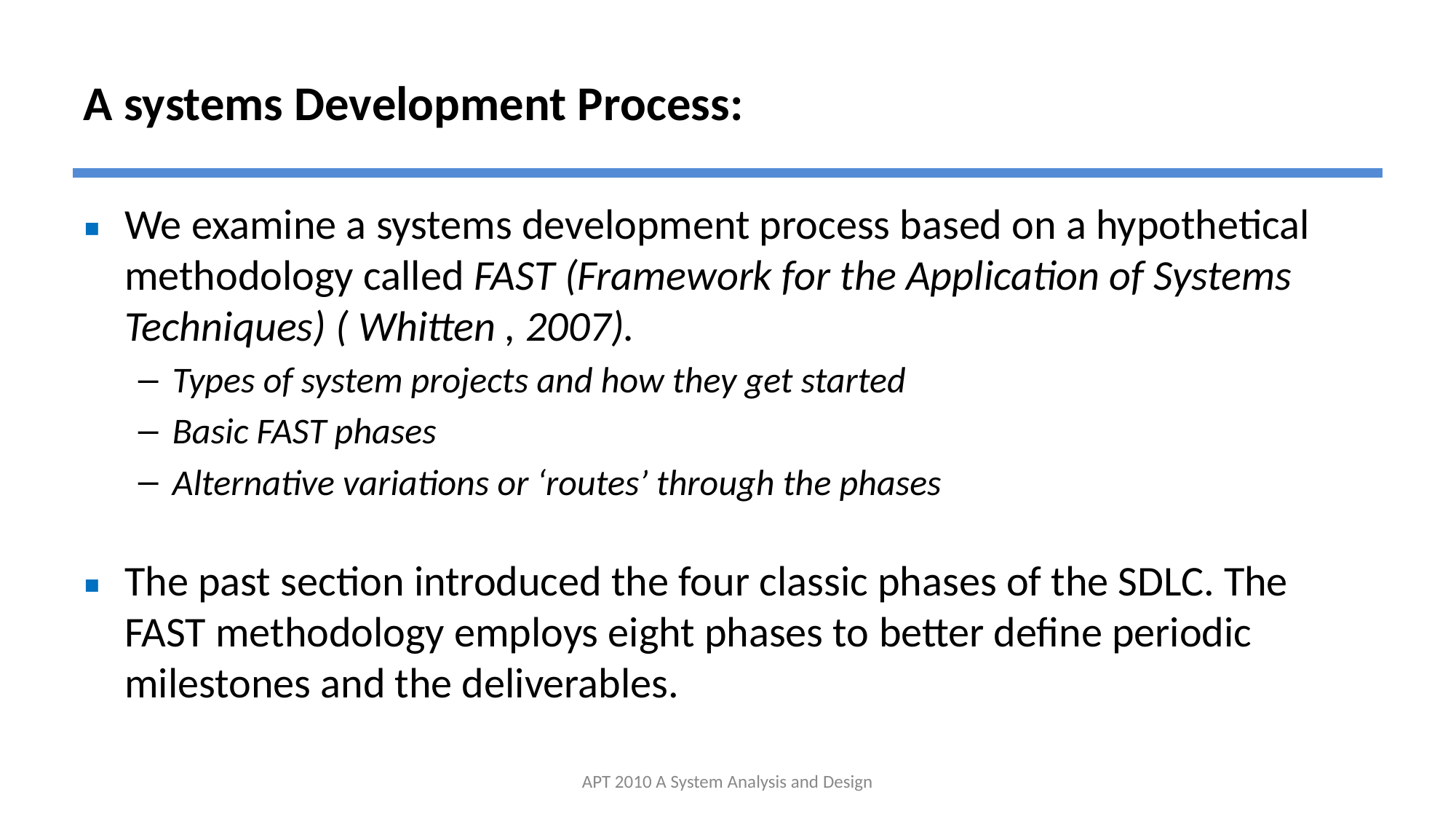

# A systems Development Process:
We examine a systems development process based on a hypothetical methodology called FAST (Framework for the Application of Systems Techniques) ( Whitten , 2007).
Types of system projects and how they get started
Basic FAST phases
Alternative variations or ‘routes’ through the phases

The past section introduced the four classic phases of the SDLC. The FAST methodology employs eight phases to better define periodic milestones and the deliverables.
APT 2010 A System Analysis and Design